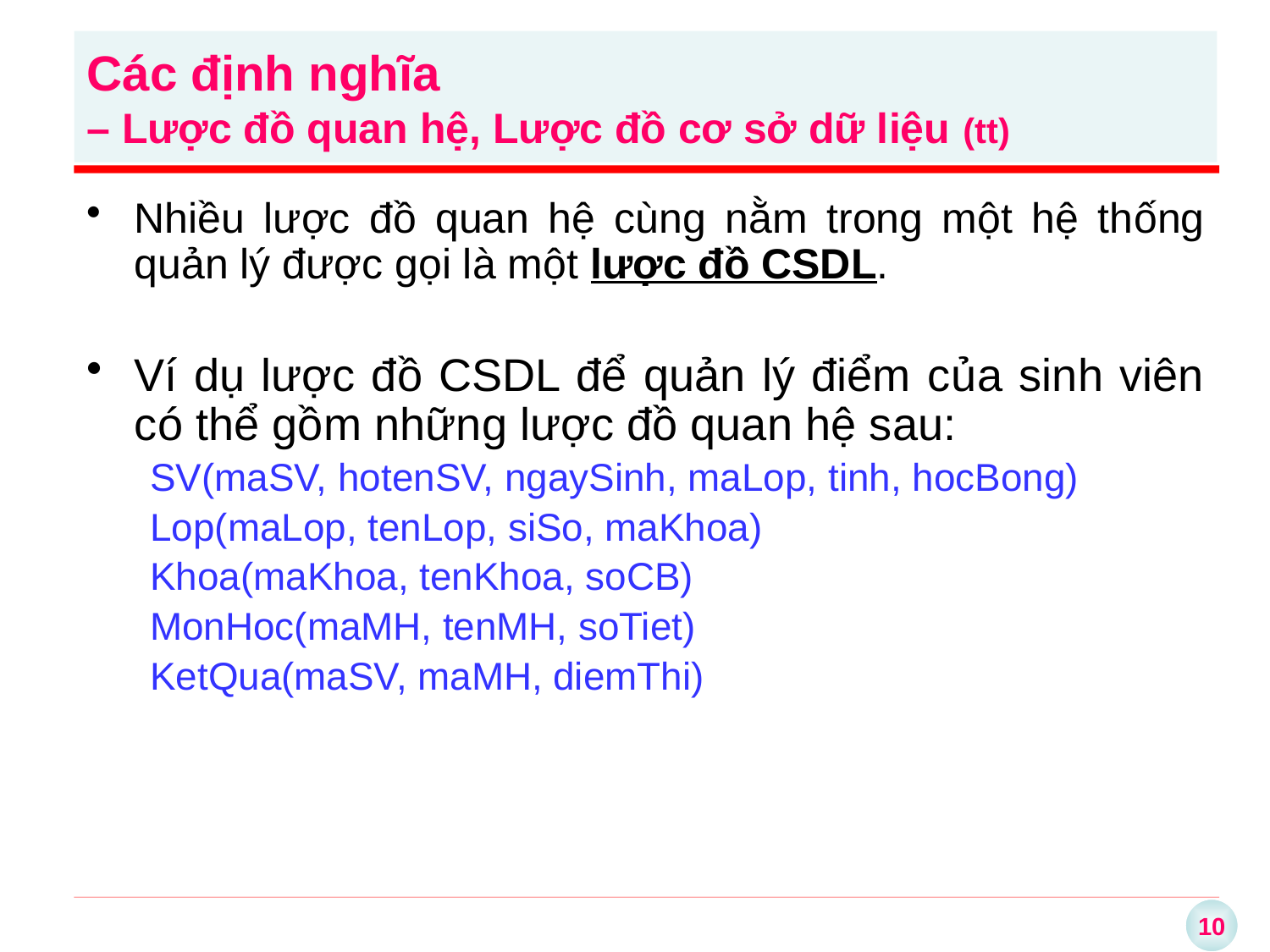

Các định nghĩa
– Lược đồ quan hệ, Lược đồ cơ sở dữ liệu (tt)
Nhiều lược đồ quan hệ cùng nằm trong một hệ thống quản lý được gọi là một lược đồ CSDL.

Ví dụ lược đồ CSDL để quản lý điểm của sinh viên có thể gồm những lược đồ quan hệ sau:
SV(maSV, hotenSV, ngaySinh, maLop, tinh, hocBong)
Lop(maLop, tenLop, siSo, maKhoa)
Khoa(maKhoa, tenKhoa, soCB)
MonHoc(maMH, tenMH, soTiet)
KetQua(maSV, maMH, diemThi)